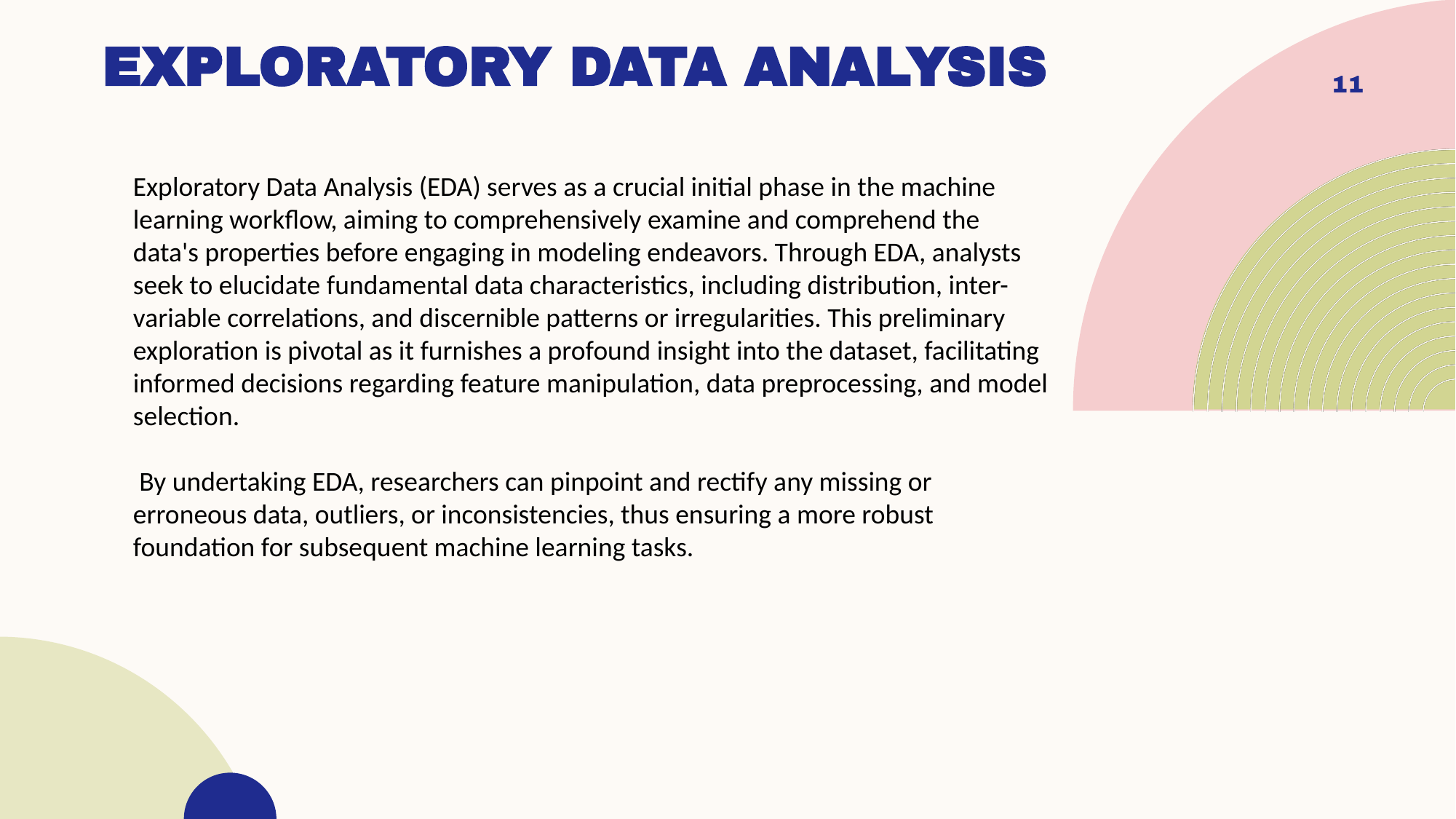

# Exploratory data analysis
11
Exploratory Data Analysis (EDA) serves as a crucial initial phase in the machine learning workflow, aiming to comprehensively examine and comprehend the data's properties before engaging in modeling endeavors. Through EDA, analysts seek to elucidate fundamental data characteristics, including distribution, inter-variable correlations, and discernible patterns or irregularities. This preliminary exploration is pivotal as it furnishes a profound insight into the dataset, facilitating informed decisions regarding feature manipulation, data preprocessing, and model selection.

 By undertaking EDA, researchers can pinpoint and rectify any missing or erroneous data, outliers, or inconsistencies, thus ensuring a more robust foundation for subsequent machine learning tasks.